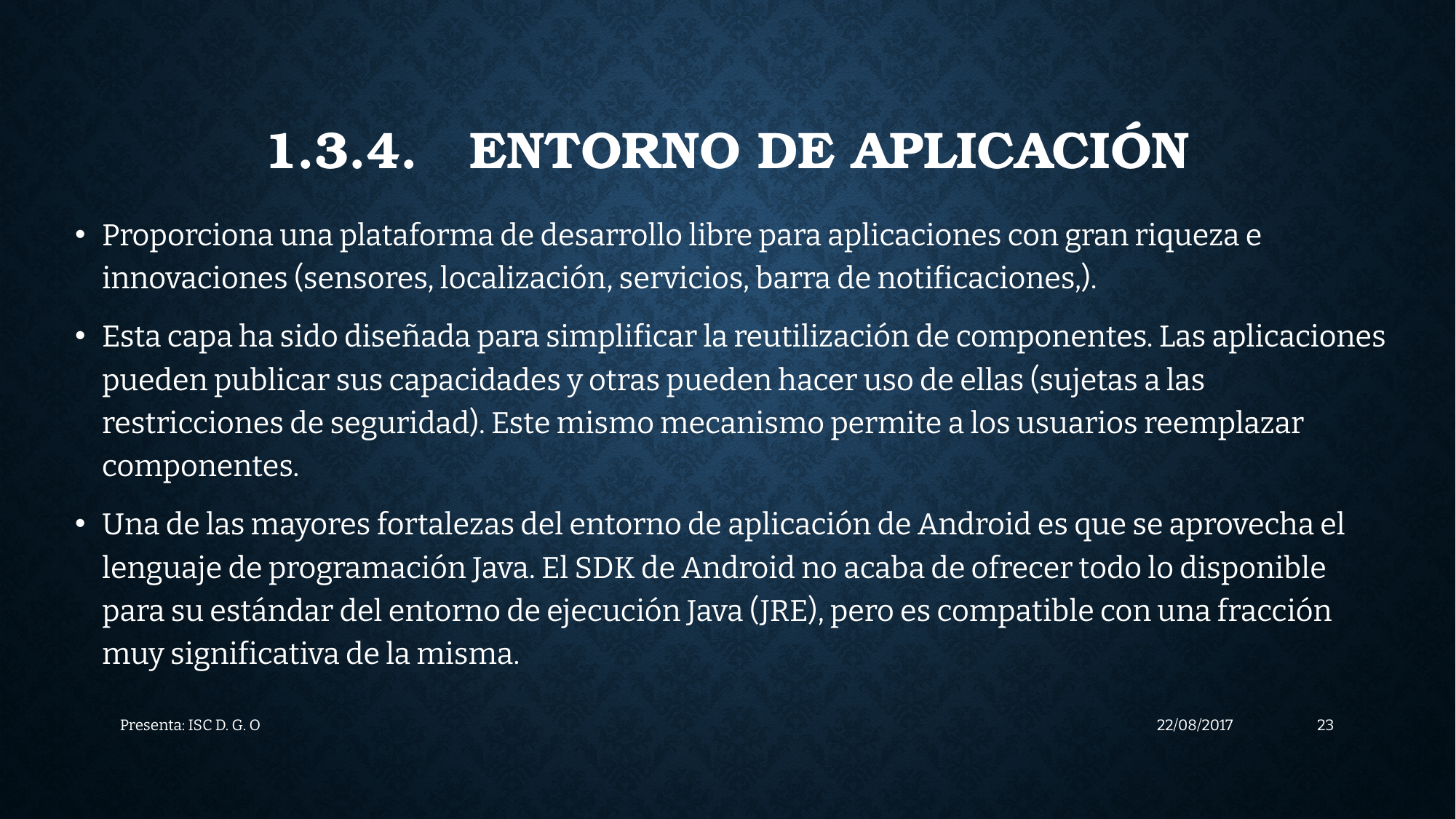

# 1.3.4.   Entorno de aplicación
Proporciona una plataforma de desarrollo libre para aplicaciones con gran riqueza e innovaciones (sensores, localización, servicios, barra de notificaciones,).
Esta capa ha sido diseñada para simplificar la reutilización de componentes. Las aplicaciones pueden publicar sus capacidades y otras pueden hacer uso de ellas (sujetas a las restricciones de seguridad). Este mismo mecanismo permite a los usuarios reemplazar componentes.
Una de las mayores fortalezas del entorno de aplicación de Android es que se aprovecha el lenguaje de programación Java. El SDK de Android no acaba de ofrecer todo lo disponible para su estándar del entorno de ejecución Java (JRE), pero es compatible con una fracción muy significativa de la misma.
Presenta: ISC D. G. O
22/08/2017
23